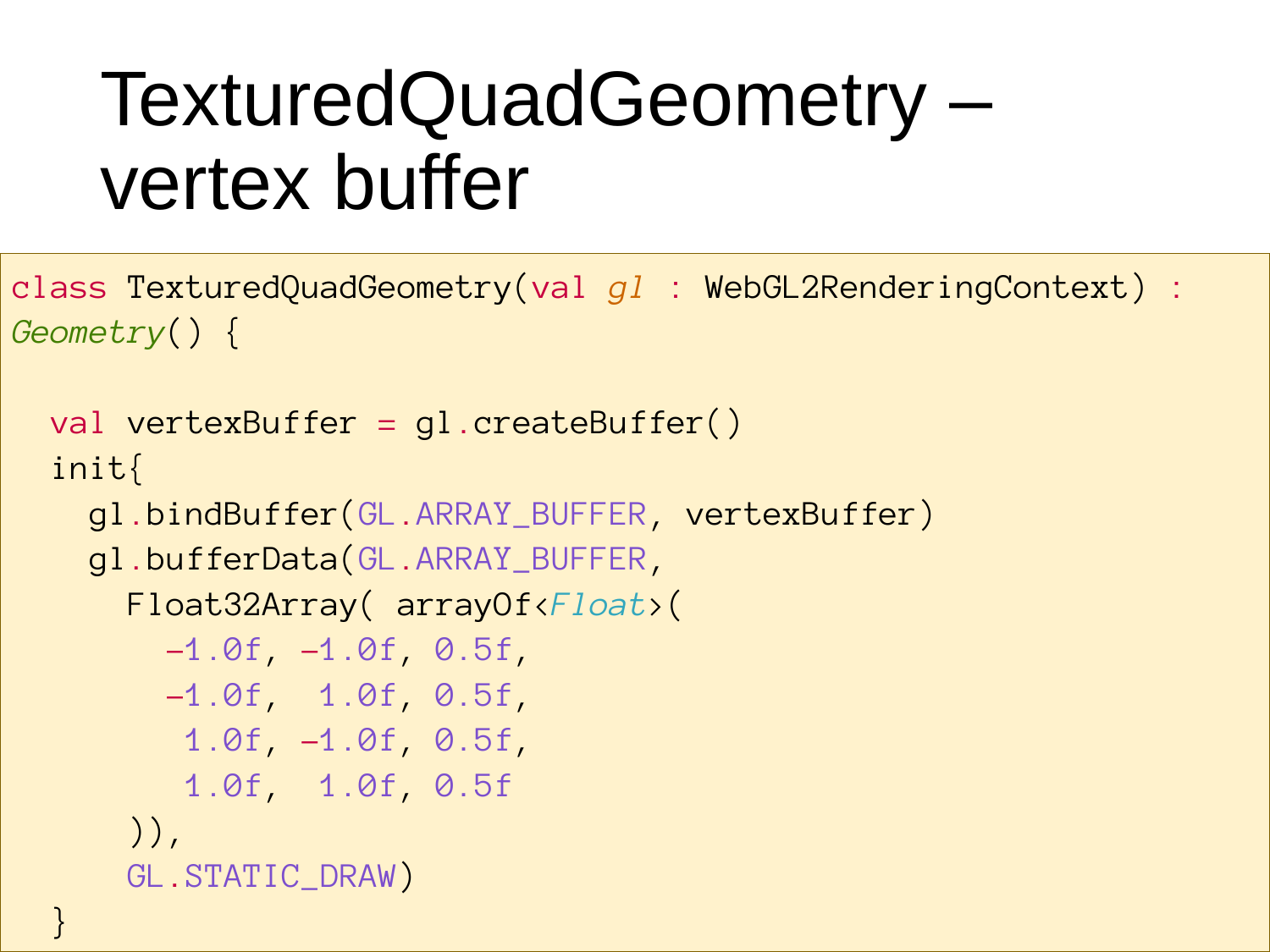

# TexturedQuadGeometry – vertex buffer
class TexturedQuadGeometry(val gl : WebGL2RenderingContext) : Geometry() {

  val vertexBuffer = gl.createBuffer()
  init{
    gl.bindBuffer(GL.ARRAY_BUFFER, vertexBuffer)
    gl.bufferData(GL.ARRAY_BUFFER,
      Float32Array( arrayOf<Float>(
        -1.0f, -1.0f, 0.5f,
        -1.0f,  1.0f, 0.5f,
         1.0f, -1.0f, 0.5f,
         1.0f,  1.0f, 0.5f
      )),
      GL.STATIC_DRAW)
  }